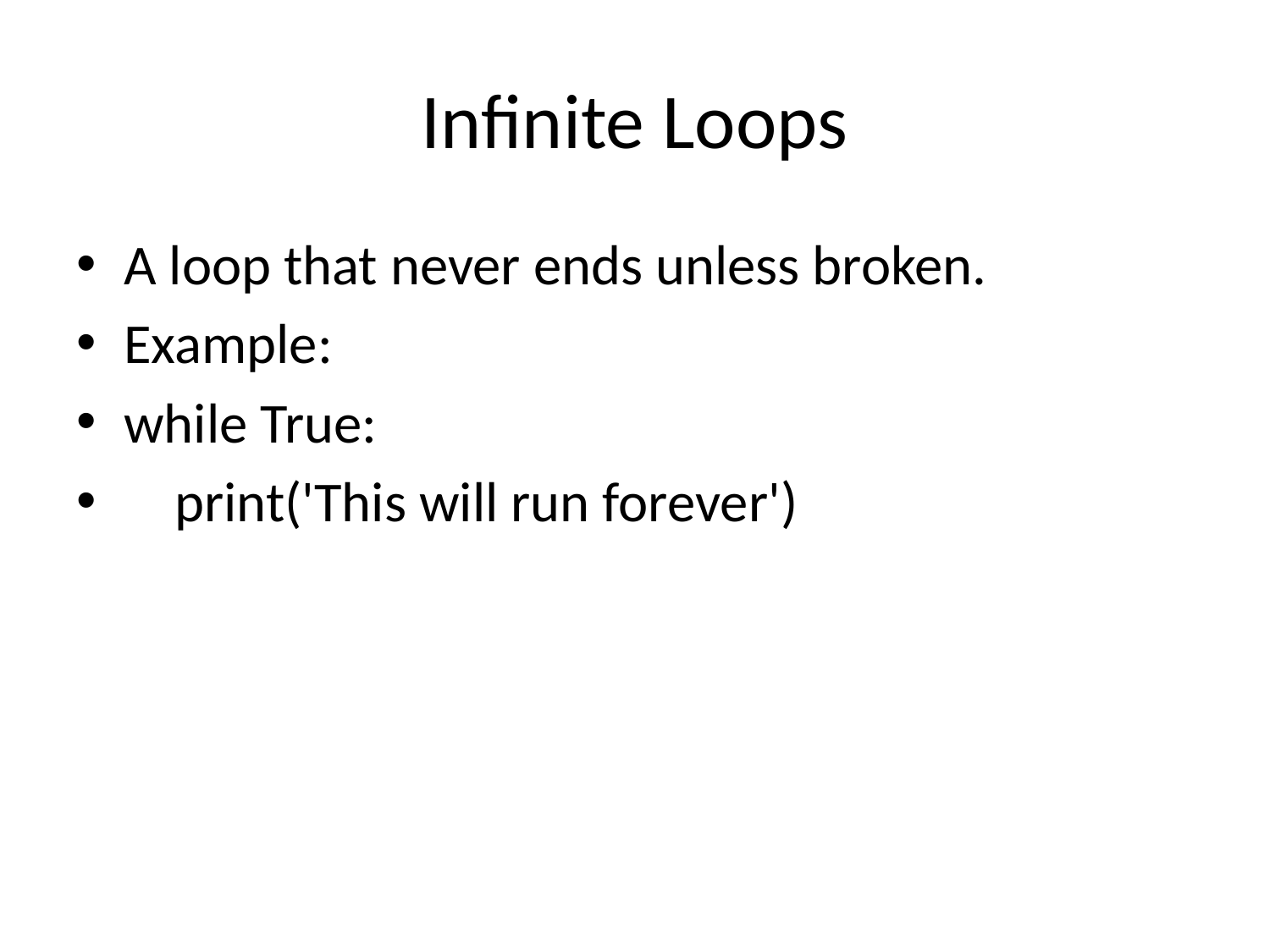

# Infinite Loops
A loop that never ends unless broken.
Example:
while True:
    print('This will run forever')